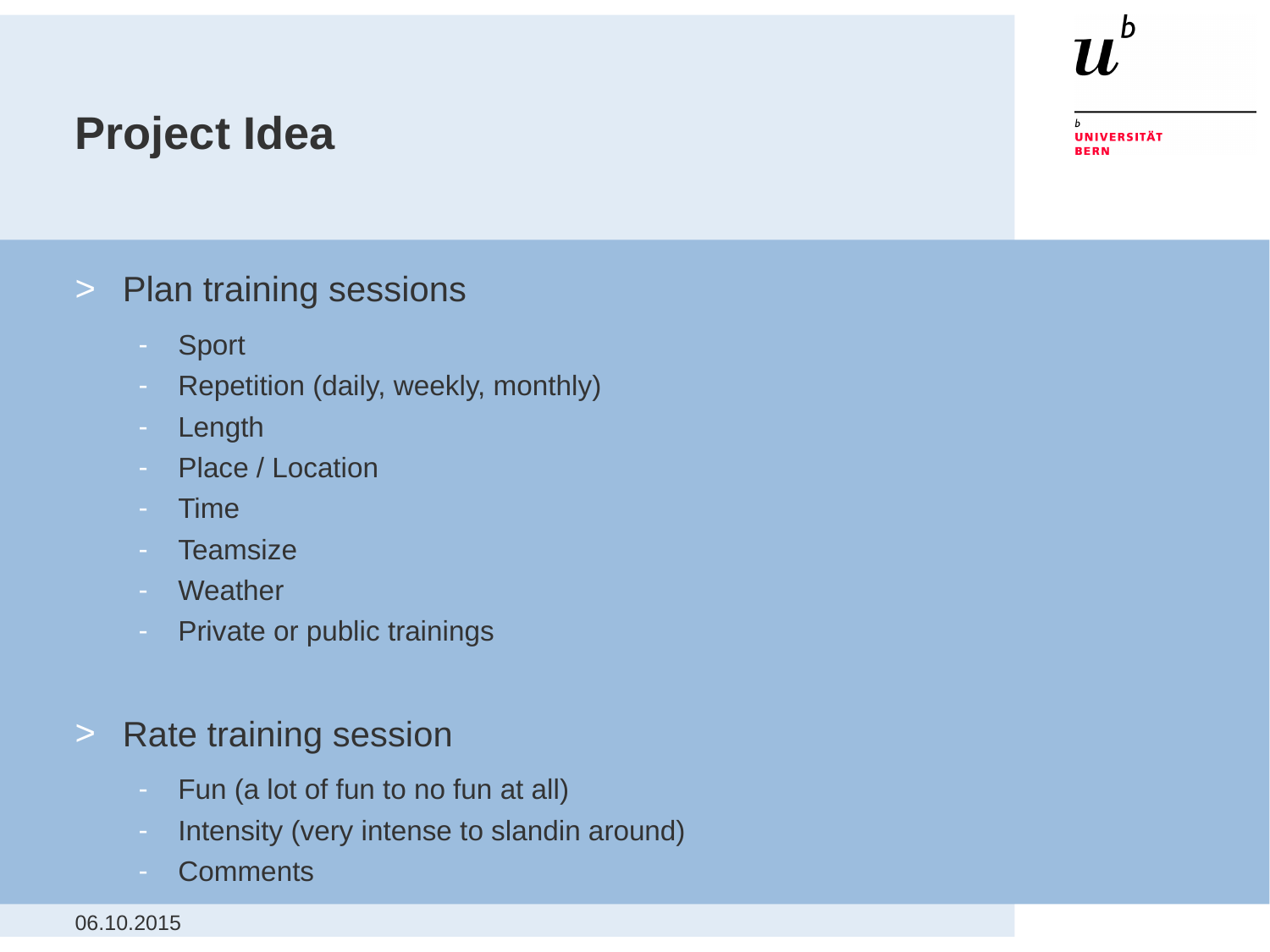

# Project Idea
Plan training sessions
Sport
Repetition (daily, weekly, monthly)
Length
Place / Location
Time
Teamsize
Weather
Private or public trainings

Rate training session
Fun (a lot of fun to no fun at all)
Intensity (very intense to slandin around)
Comments
06.10.2015